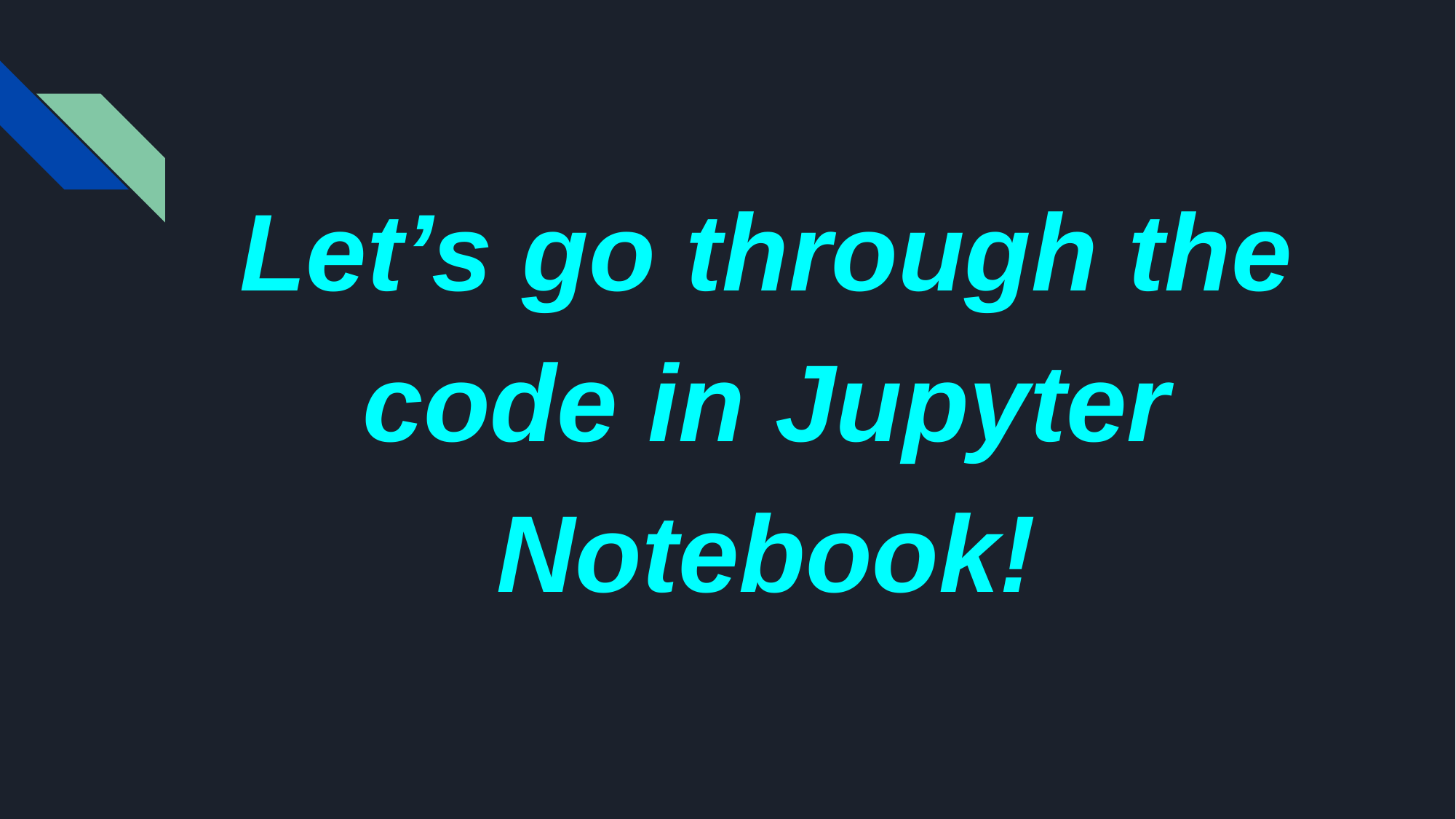

#
Let’s go through the code in Jupyter Notebook!